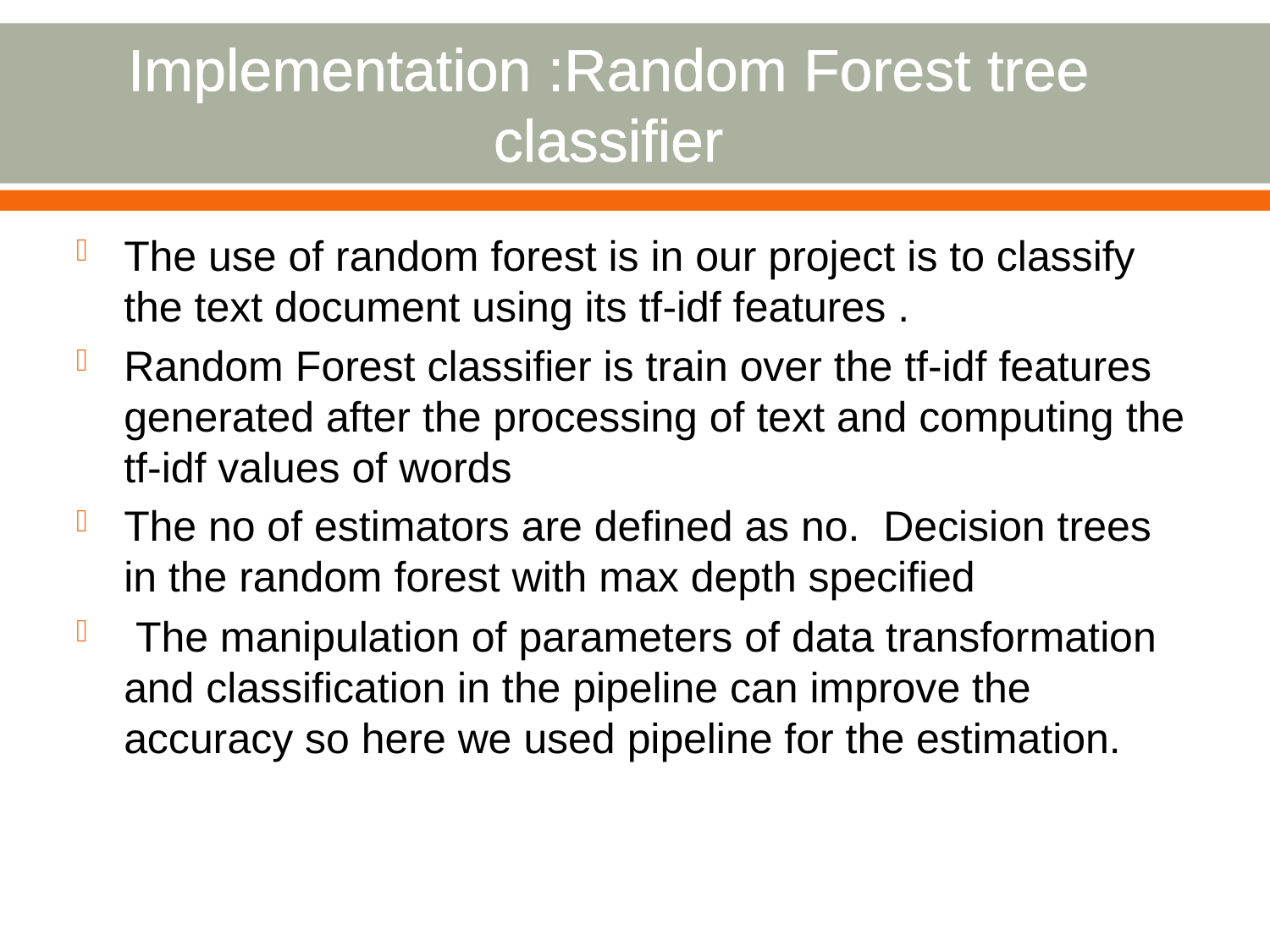

# Implementation :Random Forest tree classifier
The use of random forest is in our project is to classify the text document using its tf-idf features .
Random Forest classifier is train over the tf-idf features generated after the processing of text and computing the tf-idf values of words
The no of estimators are defined as no.  Decision trees in the random forest with max depth specified
 The manipulation of parameters of data transformation and classification in the pipeline can improve the accuracy so here we used pipeline for the estimation.